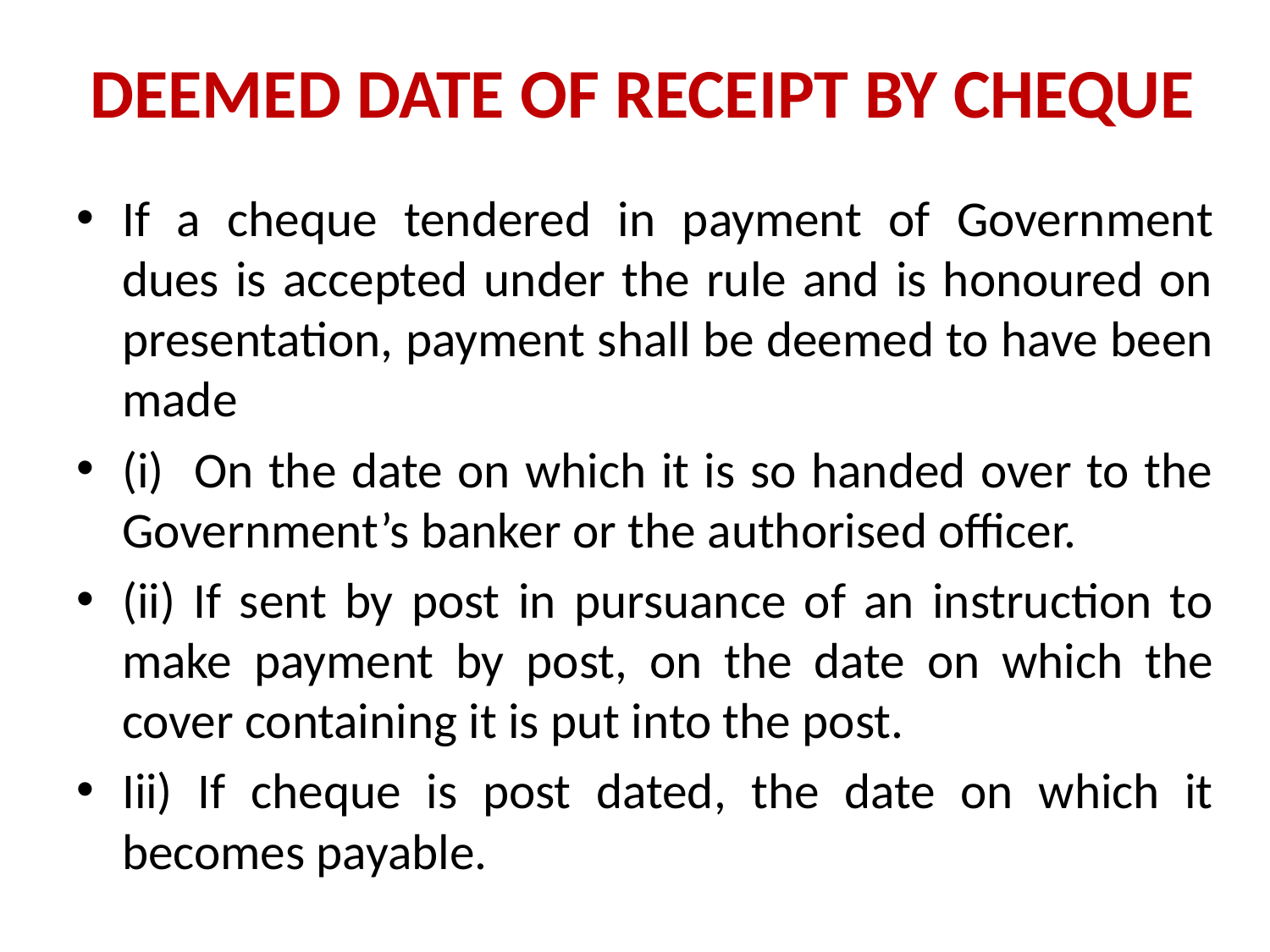

# DEEMED DATE OF RECEIPT BY CHEQUE
If a cheque tendered in payment of Government dues is accepted under the rule and is honoured on presentation, payment shall be deemed to have been made
(i)  On the date on which it is so handed over to the Government’s banker or the authorised officer.
(ii) If sent by post in pursuance of an instruction to make payment by post, on the date on which the cover containing it is put into the post.
Iii) If cheque is post dated, the date on which it becomes payable.